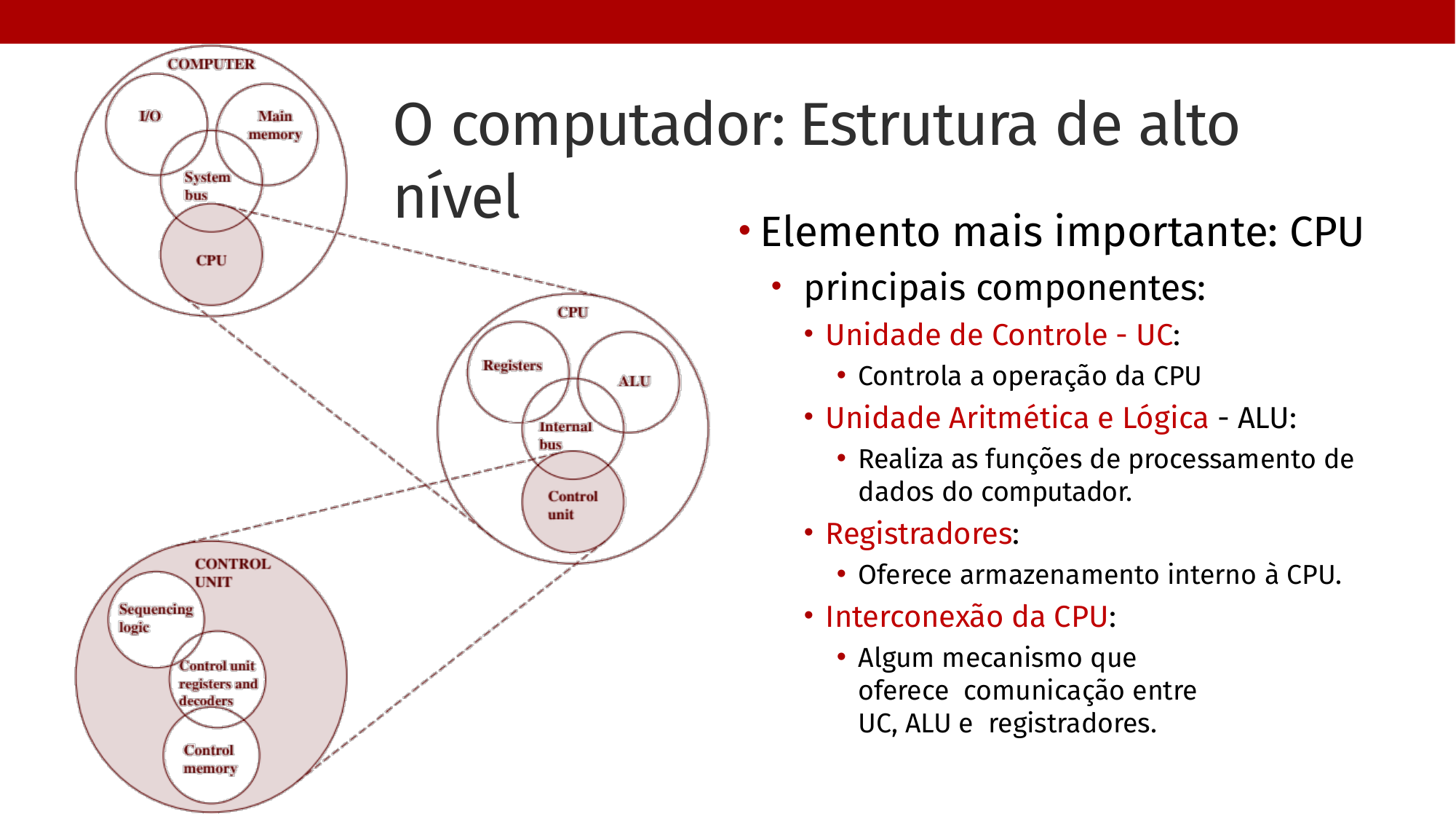

# O computador: Estrutura de alto nível
Elemento mais importante: CPU
principais componentes:
Unidade de Controle - UC:
Controla a operação da CPU
Unidade Aritmética e Lógica - ALU:
Realiza as funções de processamento de
dados do computador.
Registradores:
Oferece armazenamento interno à CPU.
Interconexão da CPU:
Algum mecanismo que oferece  comunicação entre UC, ALU e  registradores.